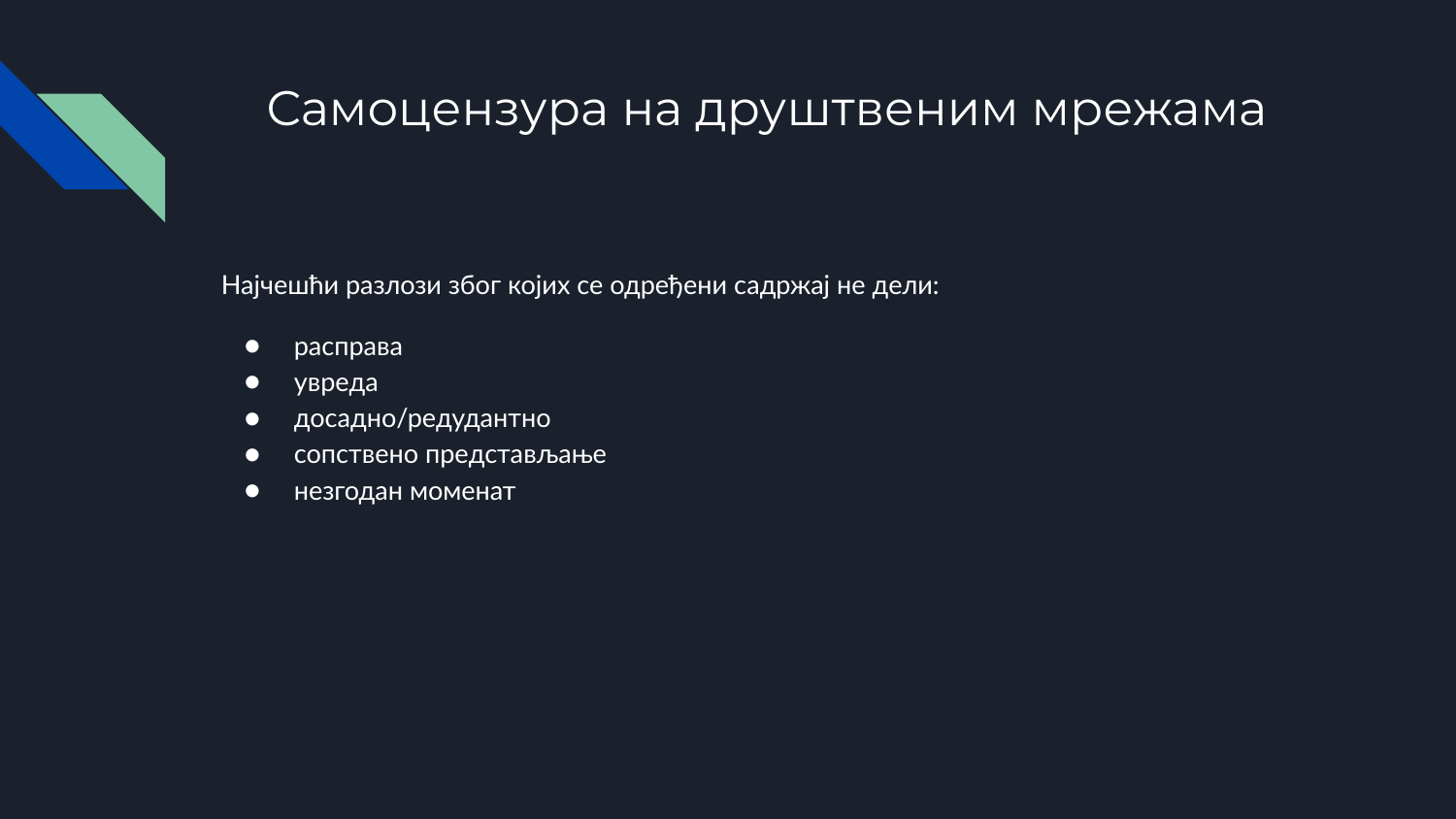

# Самоцензура на друштвеним мрежама
Најчешћи разлози због којих се одређени садржај не дели:
расправа
увреда
досадно/редудантно
сопствено представљање
незгодан моменат